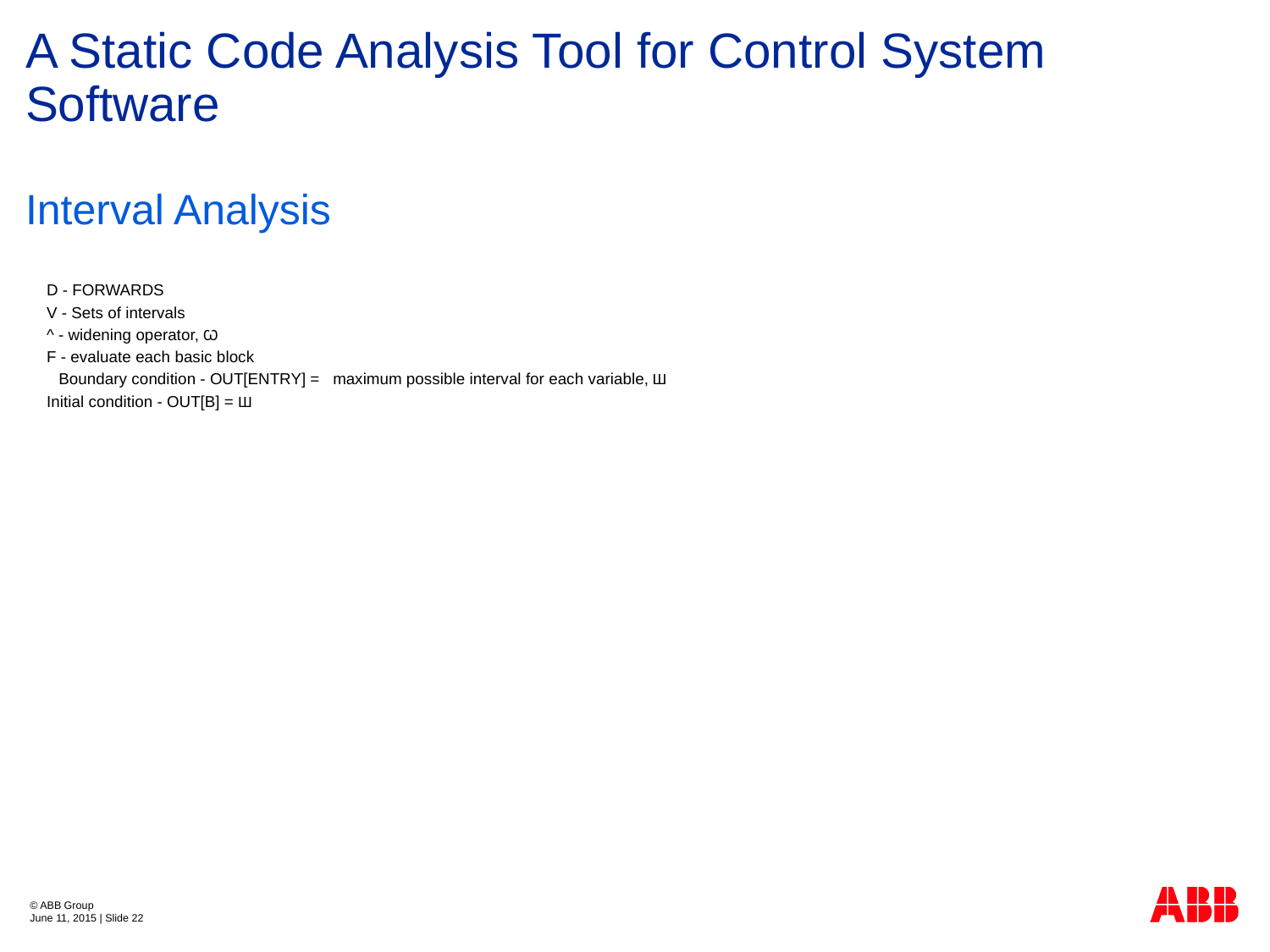

# A Static Code Analysis Tool for Control System Software
Interval Analysis
 D - FORWARDS
 V - Sets of intervals
 ^ - widening operator, Ѡ
 F - evaluate each basic block
Boundary condition - OUT[ENTRY] =   maximum possible interval for each variable, Ш
 Initial condition - OUT[B] = Ш